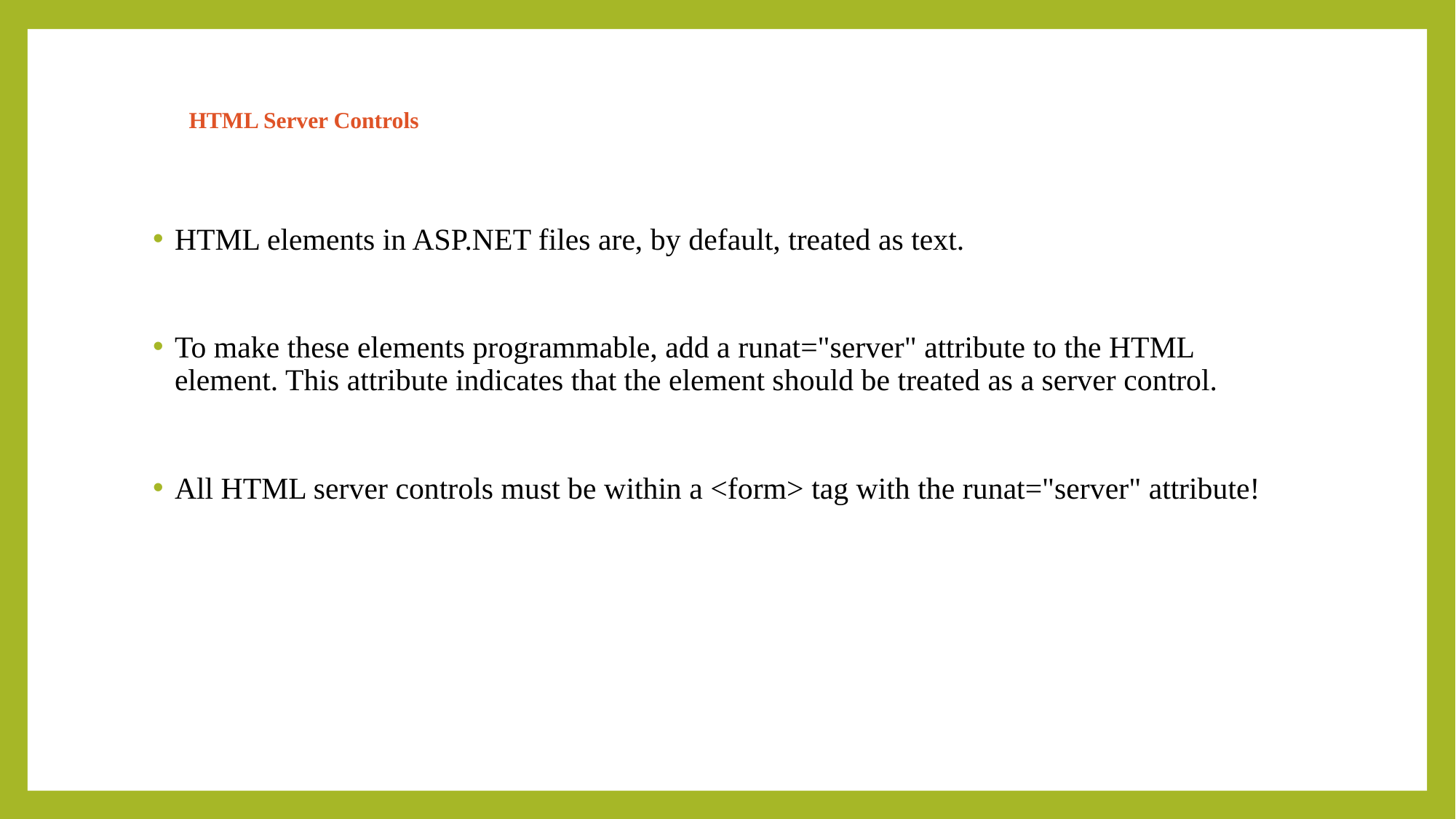

# HTML Server Controls

HTML elements in ASP.NET files are, by default, treated as text.

To make these elements programmable, add a runat="server" attribute to the HTML element. This attribute indicates that the element should be treated as a server control.

All HTML server controls must be within a <form> tag with the runat="server" attribute!